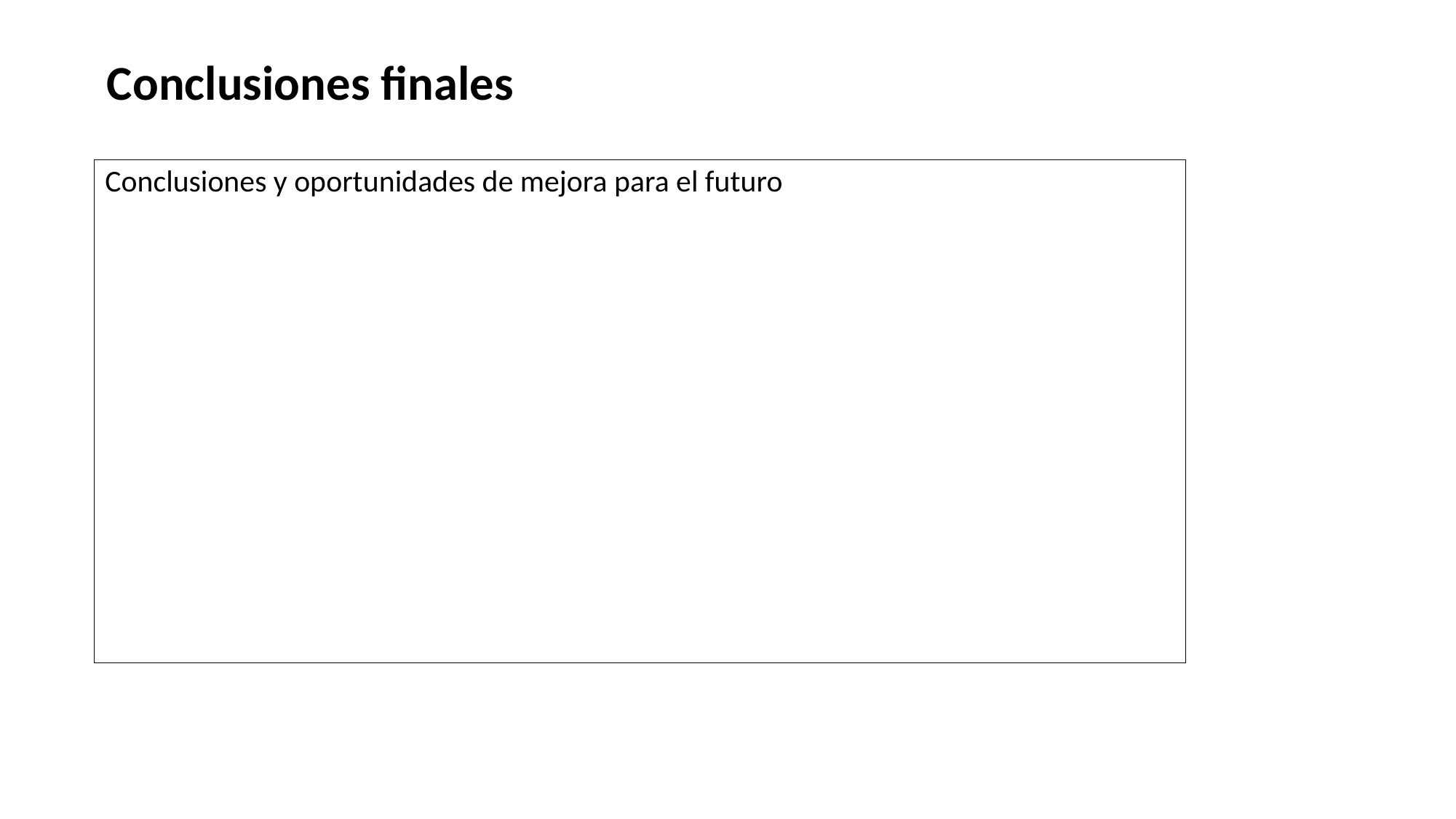

Conclusiones finales
Conclusiones y oportunidades de mejora para el futuro